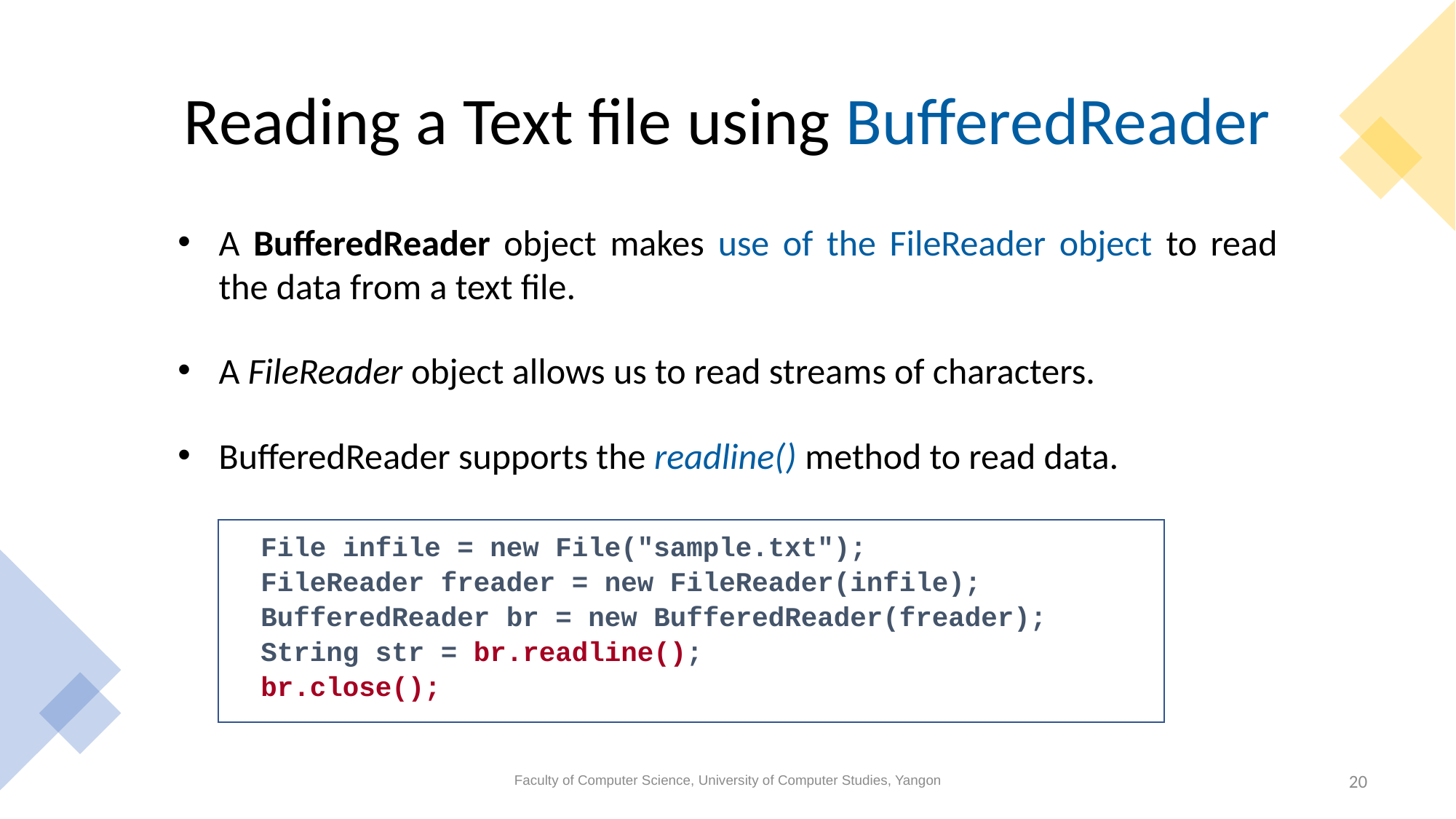

# Reading a Text file using BufferedReader
A BufferedReader object makes use of the FileReader object to read the data from a text file.

A FileReader object allows us to read streams of characters.

BufferedReader supports the readline() method to read data.

File infile = new File("sample.txt");
FileReader freader = new FileReader(infile);
BufferedReader br = new BufferedReader(freader);
String str = br.readline();
br.close();

Faculty of Computer Science, University of Computer Studies, Yangon
20